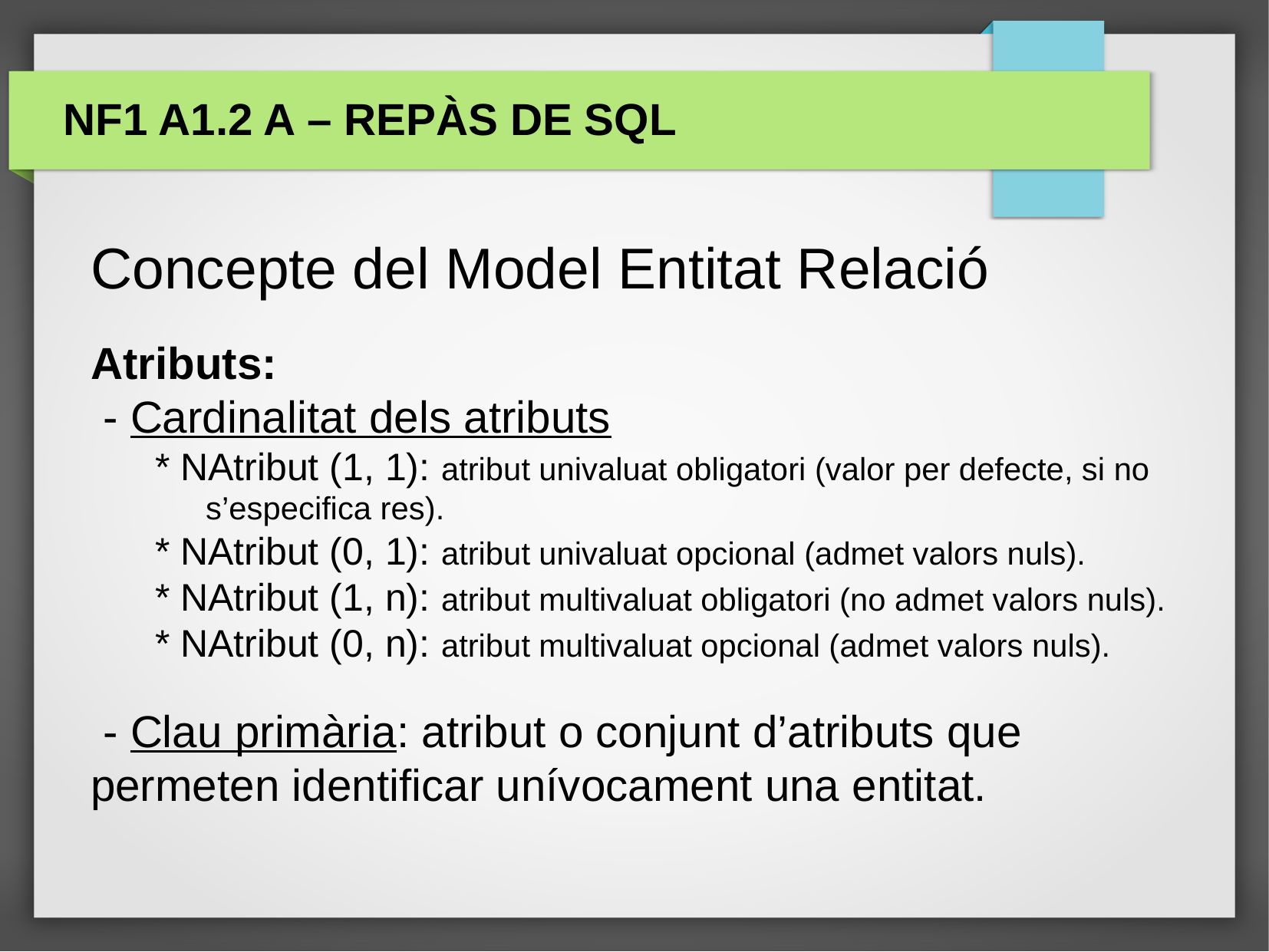

NF1 A1.2 A – Repàs de SQL
Concepte del Model Entitat Relació

Atributs:
 - Cardinalitat dels atributs
      * NAtribut (1, 1): atribut univaluat obligatori (valor per defecte, si no 	s’especifica res).
      * NAtribut (0, 1): atribut univaluat opcional (admet valors nuls).
      * NAtribut (1, n): atribut multivaluat obligatori (no admet valors nuls).
      * NAtribut (0, n): atribut multivaluat opcional (admet valors nuls).

 - Clau primària: atribut o conjunt d’atributs que permeten identificar unívocament una entitat.